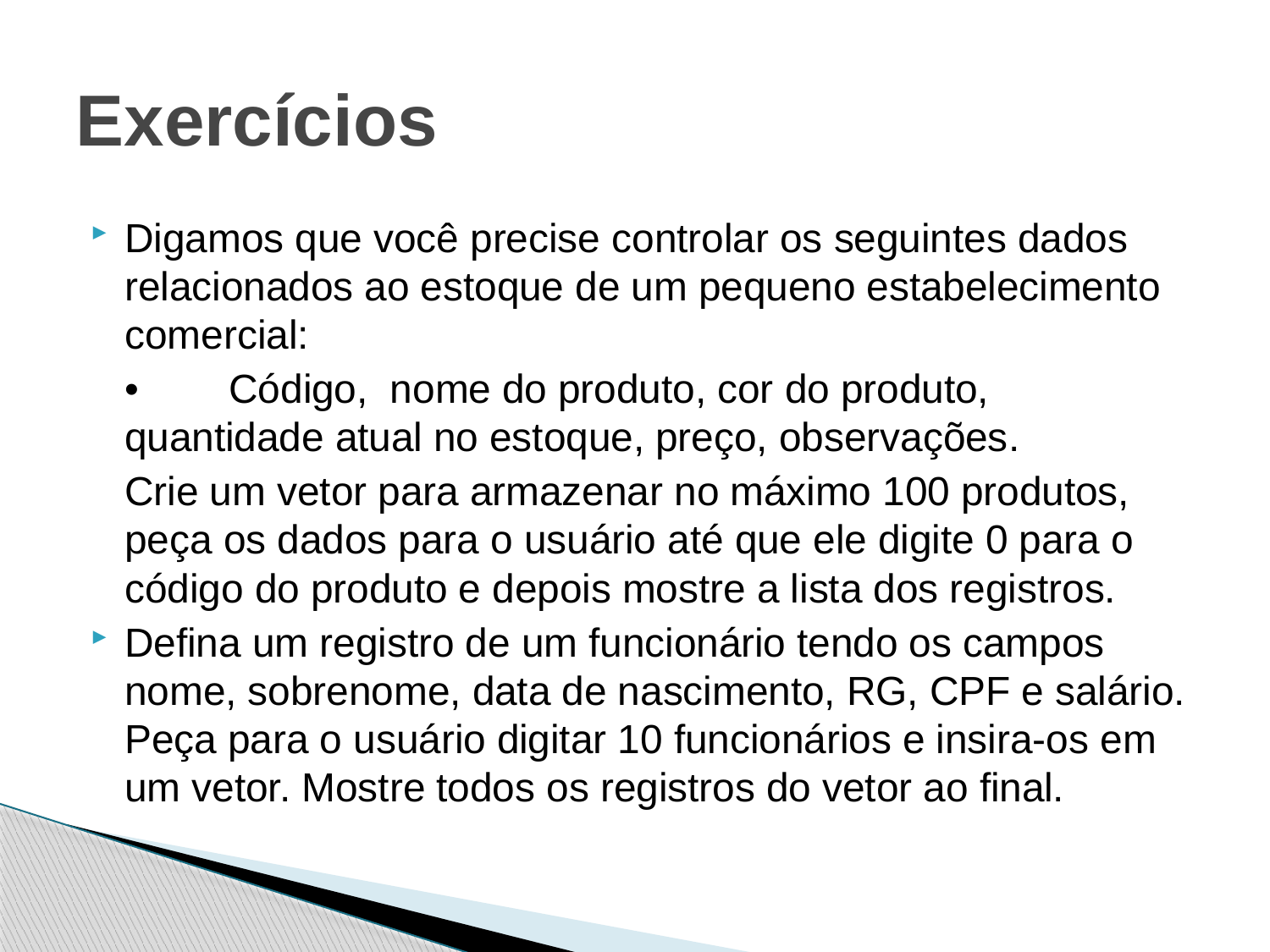

# Exercícios
Digamos que você precise controlar os seguintes dados relacionados ao estoque de um pequeno estabelecimento comercial:
	•	Código,  nome do produto, cor do produto, quantidade atual no estoque, preço, observações.
	Crie um vetor para armazenar no máximo 100 produtos, peça os dados para o usuário até que ele digite 0 para o código do produto e depois mostre a lista dos registros.
Defina um registro de um funcionário tendo os campos  nome, sobrenome, data de nascimento, RG, CPF e salário. Peça para o usuário digitar 10 funcionários e insira-os em um vetor. Mostre todos os registros do vetor ao final.